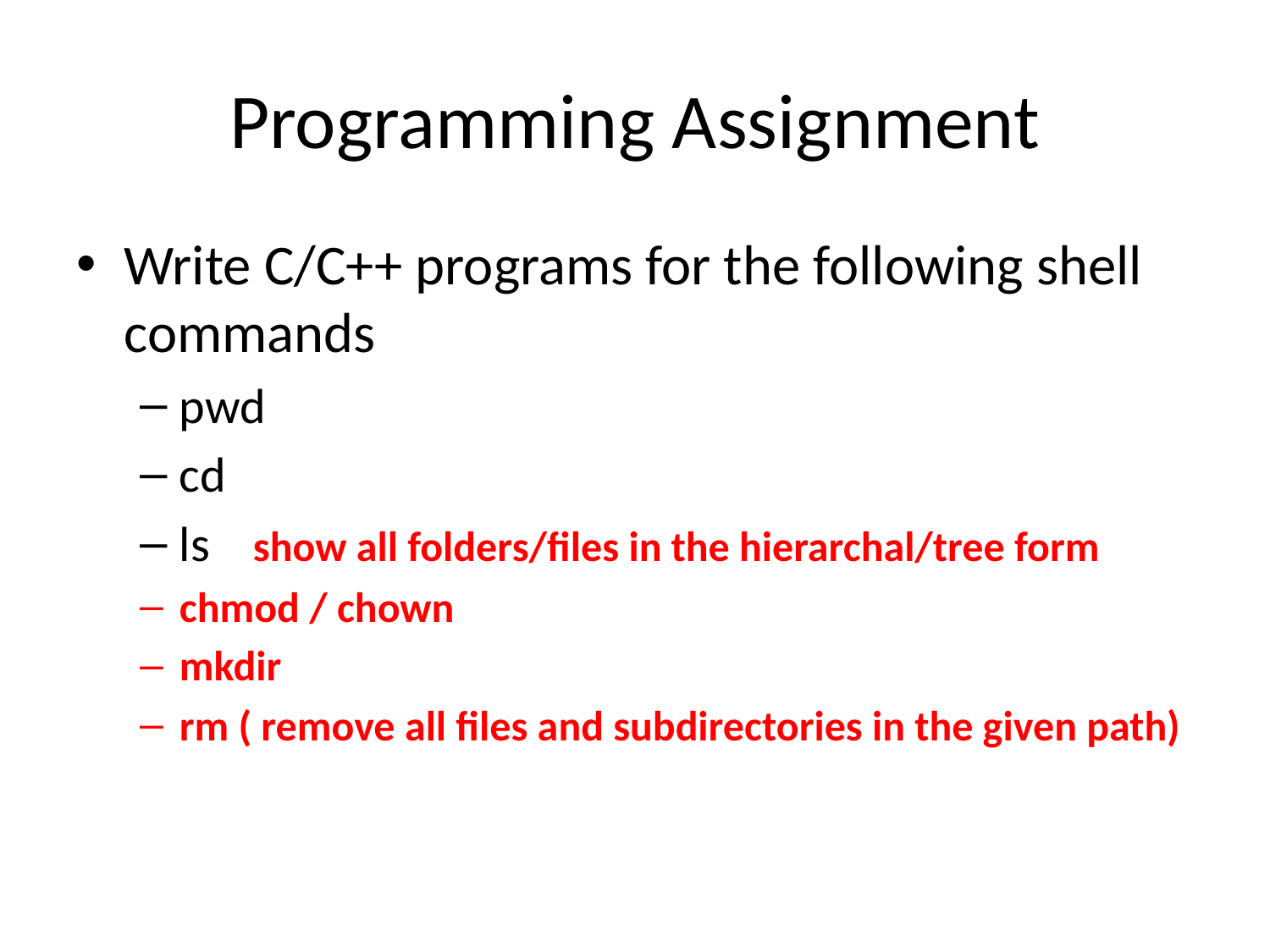

# Programming Assignment
Write C/C++ programs for the following shell commands
pwd
cd
ls    show all folders/files in the hierarchal/tree form
chmod / chown
mkdir
rm ( remove all files and subdirectories in the given path)